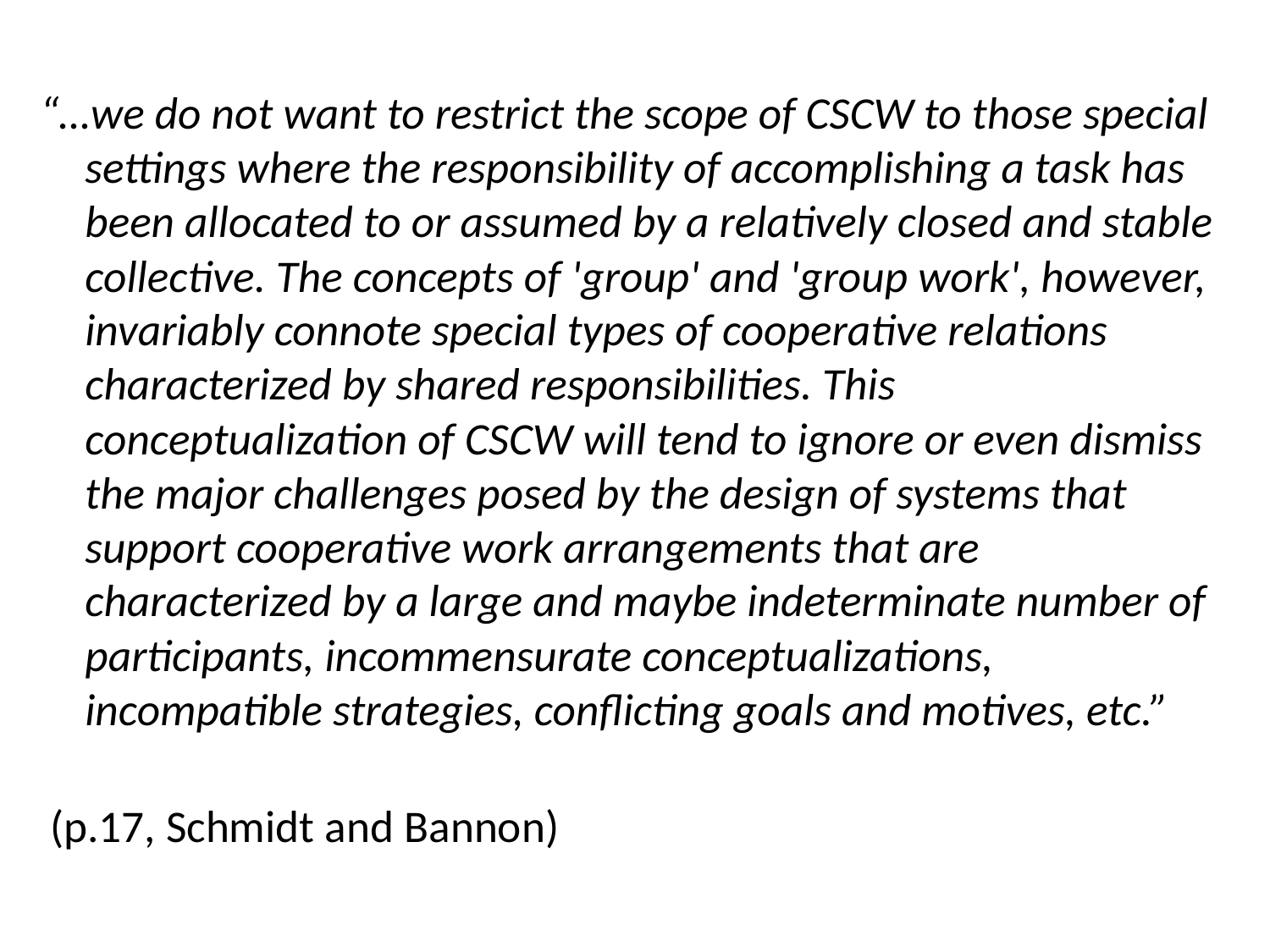

“…we do not want to restrict the scope of CSCW to those special settings where the responsibility of accomplishing a task has been allocated to or assumed by a relatively closed and stable collective. The concepts of 'group' and 'group work', however, invariably connote special types of cooperative relations characterized by shared responsibilities. This conceptualization of CSCW will tend to ignore or even dismiss the major challenges posed by the design of systems that support cooperative work arrangements that are characterized by a large and maybe indeterminate number of participants, incommensurate conceptualizations, incompatible strategies, conflicting goals and motives, etc.”
 (p.17, Schmidt and Bannon)